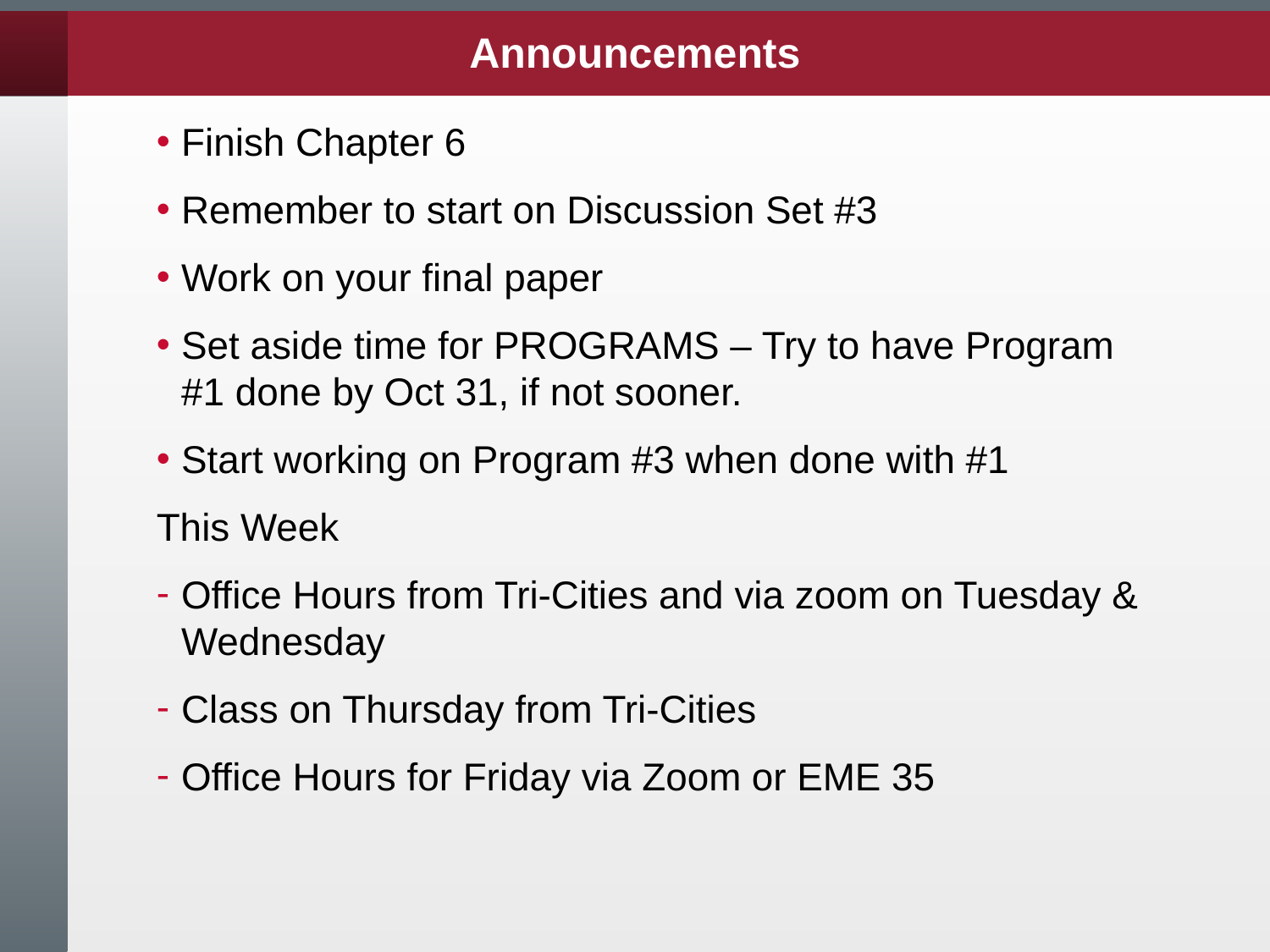

# Announcements
Finish Chapter 6
Remember to start on Discussion Set #3
Work on your final paper
Set aside time for PROGRAMS – Try to have Program #1 done by Oct 31, if not sooner.
Start working on Program #3 when done with #1
This Week
Office Hours from Tri-Cities and via zoom on Tuesday & Wednesday
Class on Thursday from Tri-Cities
Office Hours for Friday via Zoom or EME 35